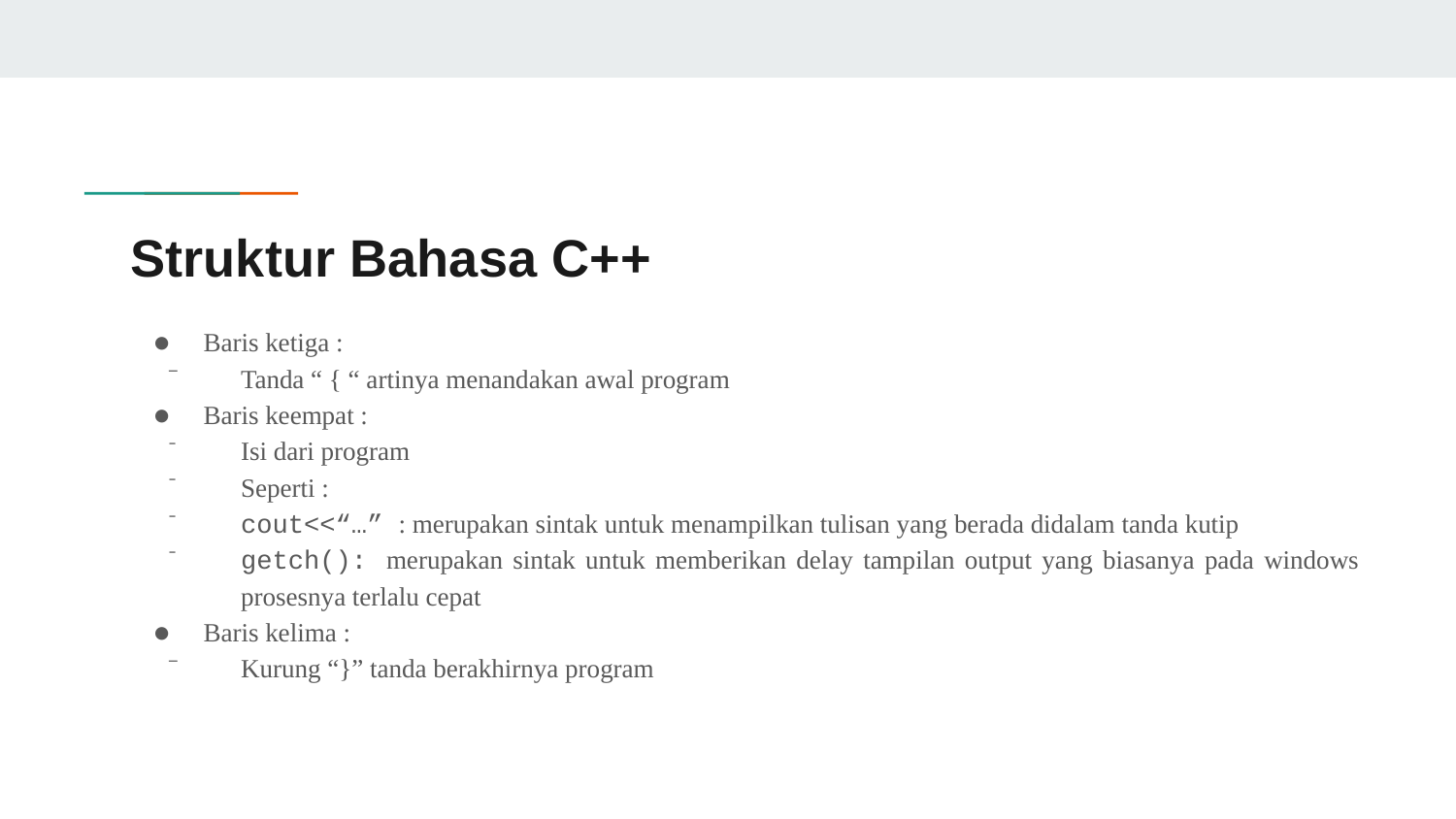

# Struktur Bahasa C++
Baris ketiga :
Tanda “ { “ artinya menandakan awal program
Baris keempat :
Isi dari program
Seperti :
cout<<“…” : merupakan sintak untuk menampilkan tulisan yang berada didalam tanda kutip
getch(): merupakan sintak untuk memberikan delay tampilan output yang biasanya pada windows prosesnya terlalu cepat
Baris kelima :
Kurung “}” tanda berakhirnya program